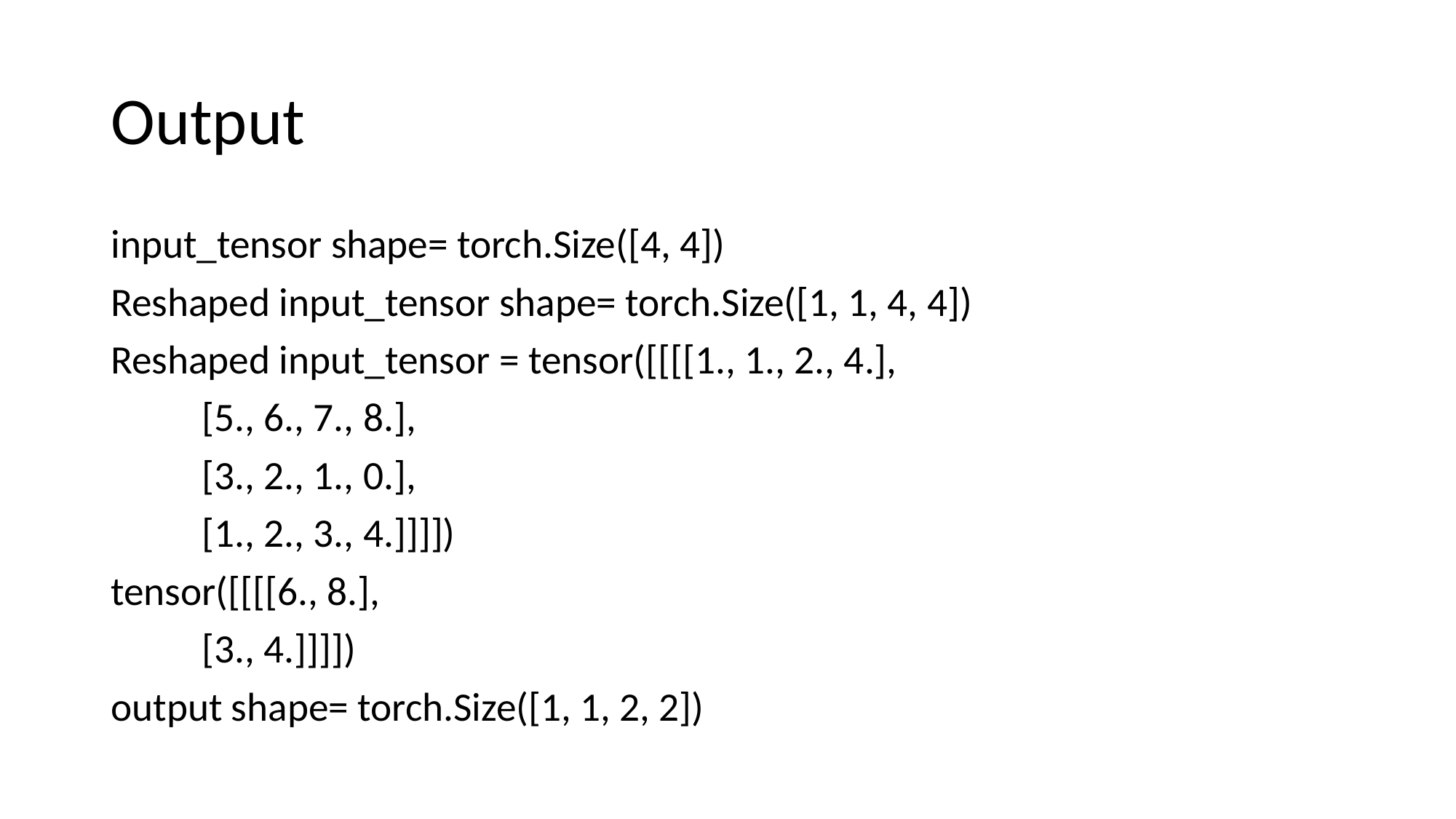

# Output
input_tensor shape= torch.Size([4, 4])
Reshaped input_tensor shape= torch.Size([1, 1, 4, 4])
Reshaped input_tensor = tensor([[[[1., 1., 2., 4.],
          [5., 6., 7., 8.],
          [3., 2., 1., 0.],
          [1., 2., 3., 4.]]]])
tensor([[[[6., 8.],
          [3., 4.]]]])
output shape= torch.Size([1, 1, 2, 2])